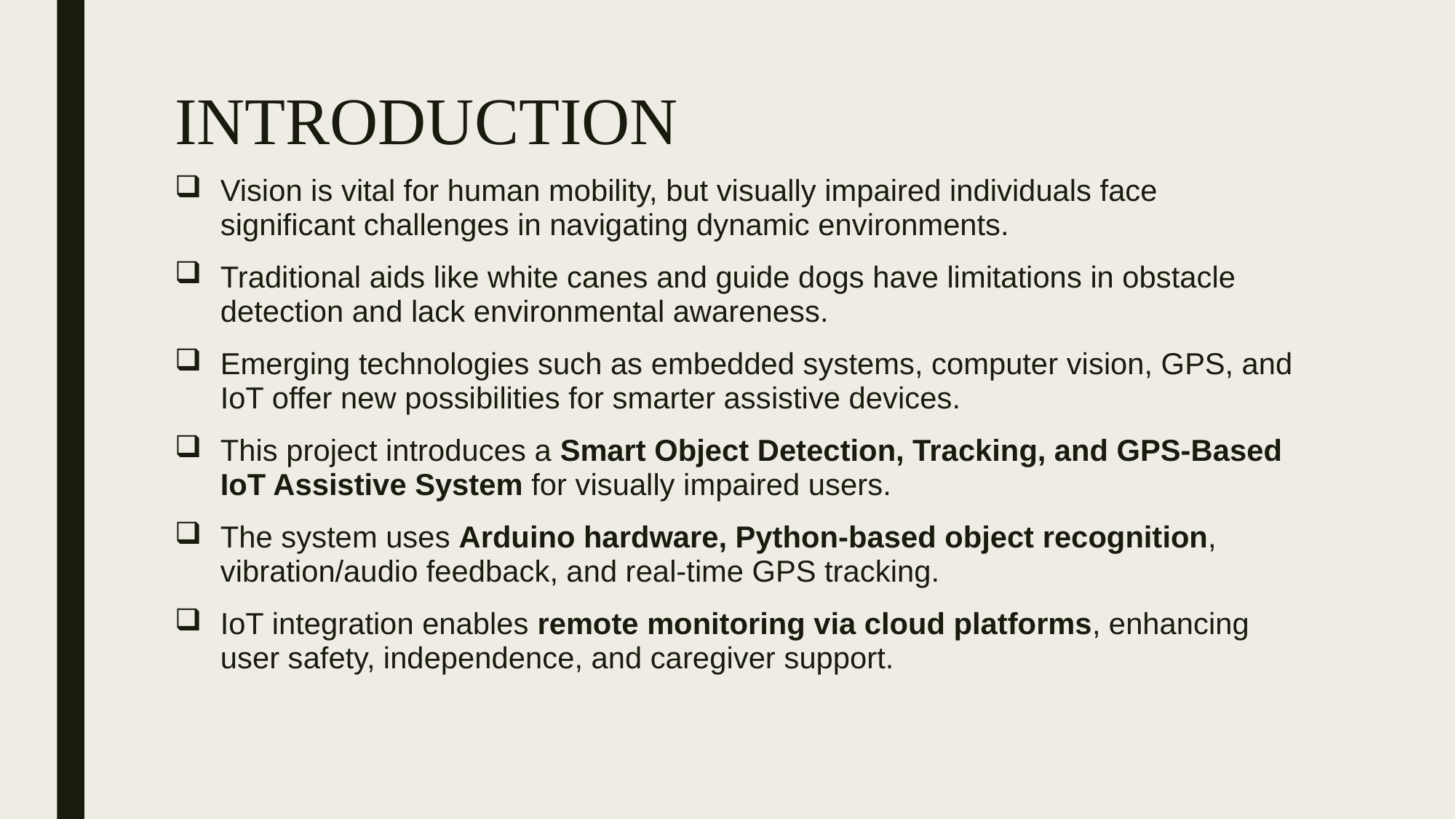

# INTRODUCTION
Vision is vital for human mobility, but visually impaired individuals face significant challenges in navigating dynamic environments.
Traditional aids like white canes and guide dogs have limitations in obstacle detection and lack environmental awareness.
Emerging technologies such as embedded systems, computer vision, GPS, and IoT offer new possibilities for smarter assistive devices.
This project introduces a Smart Object Detection, Tracking, and GPS-Based IoT Assistive System for visually impaired users.
The system uses Arduino hardware, Python-based object recognition, vibration/audio feedback, and real-time GPS tracking.
IoT integration enables remote monitoring via cloud platforms, enhancing user safety, independence, and caregiver support.